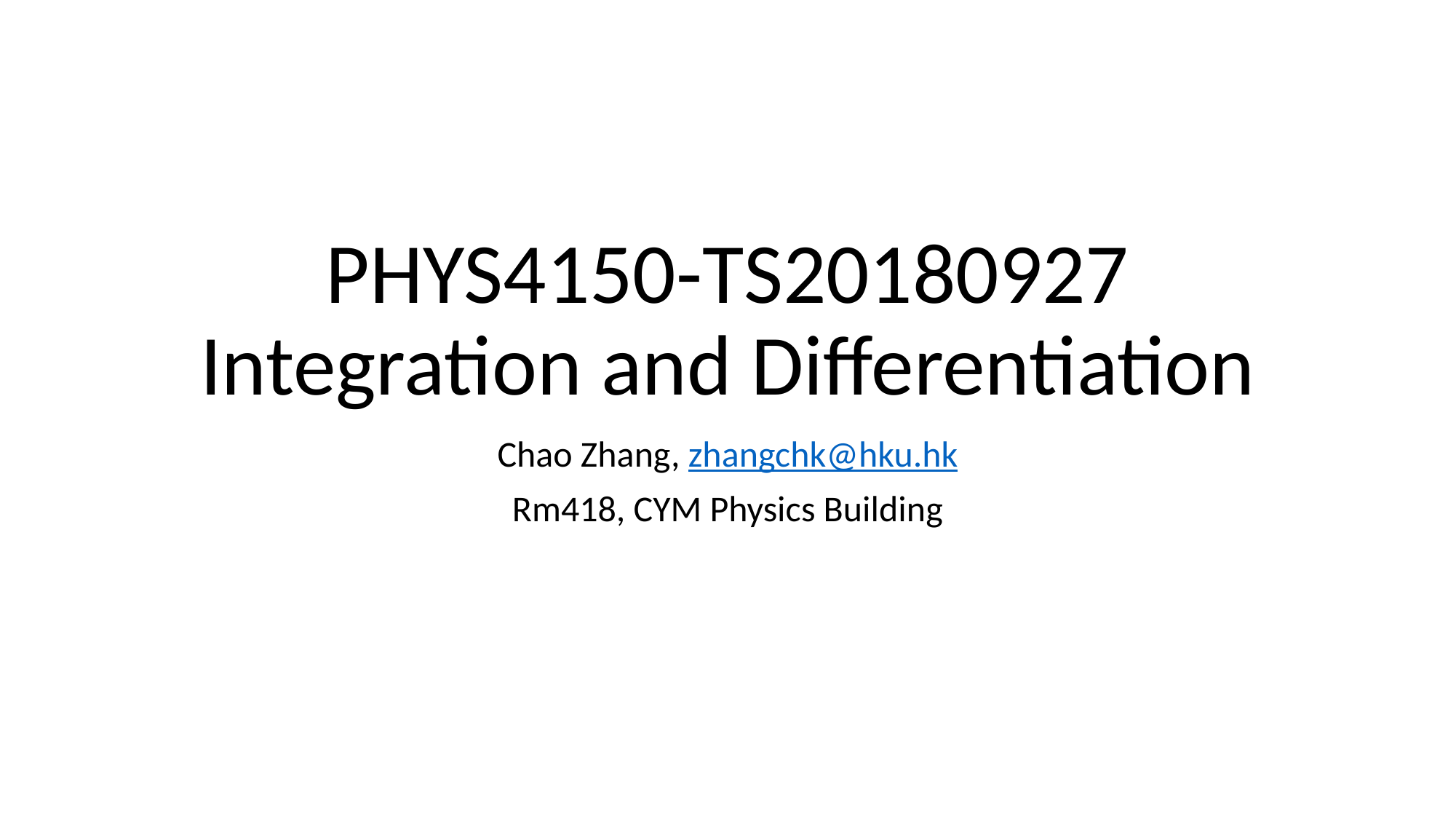

# PHYS4150-TS20180927 Integration and Differentiation
Chao Zhang, zhangchk@hku.hk
Rm418, CYM Physics Building